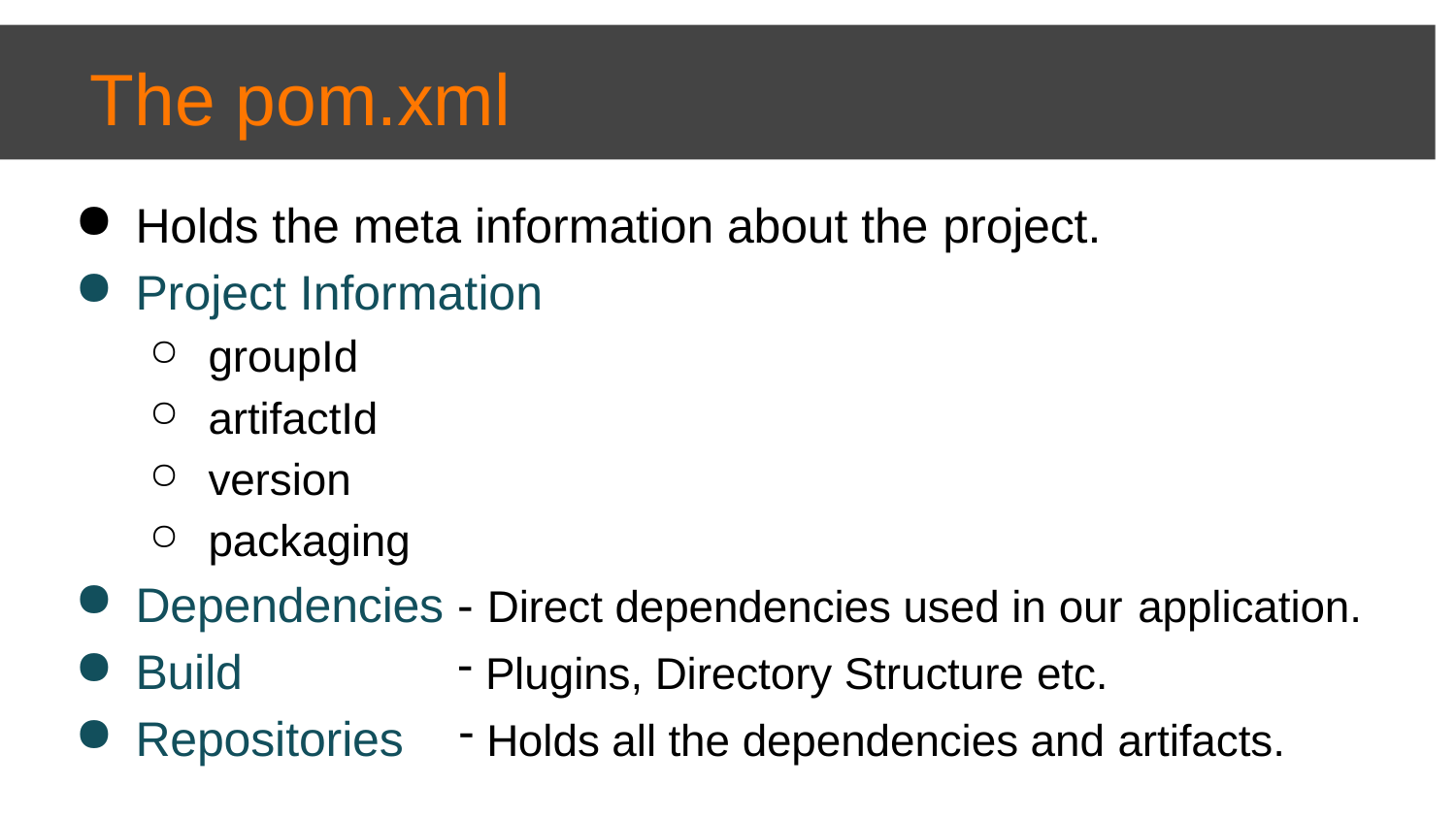

# The pom.xml
Holds the meta information about the project.
Project Information
groupId
artifactId
version
packaging
Dependencies - Direct dependencies used in our application.
Plugins, Directory Structure etc.
Holds all the dependencies and artifacts.
Build
Repositories